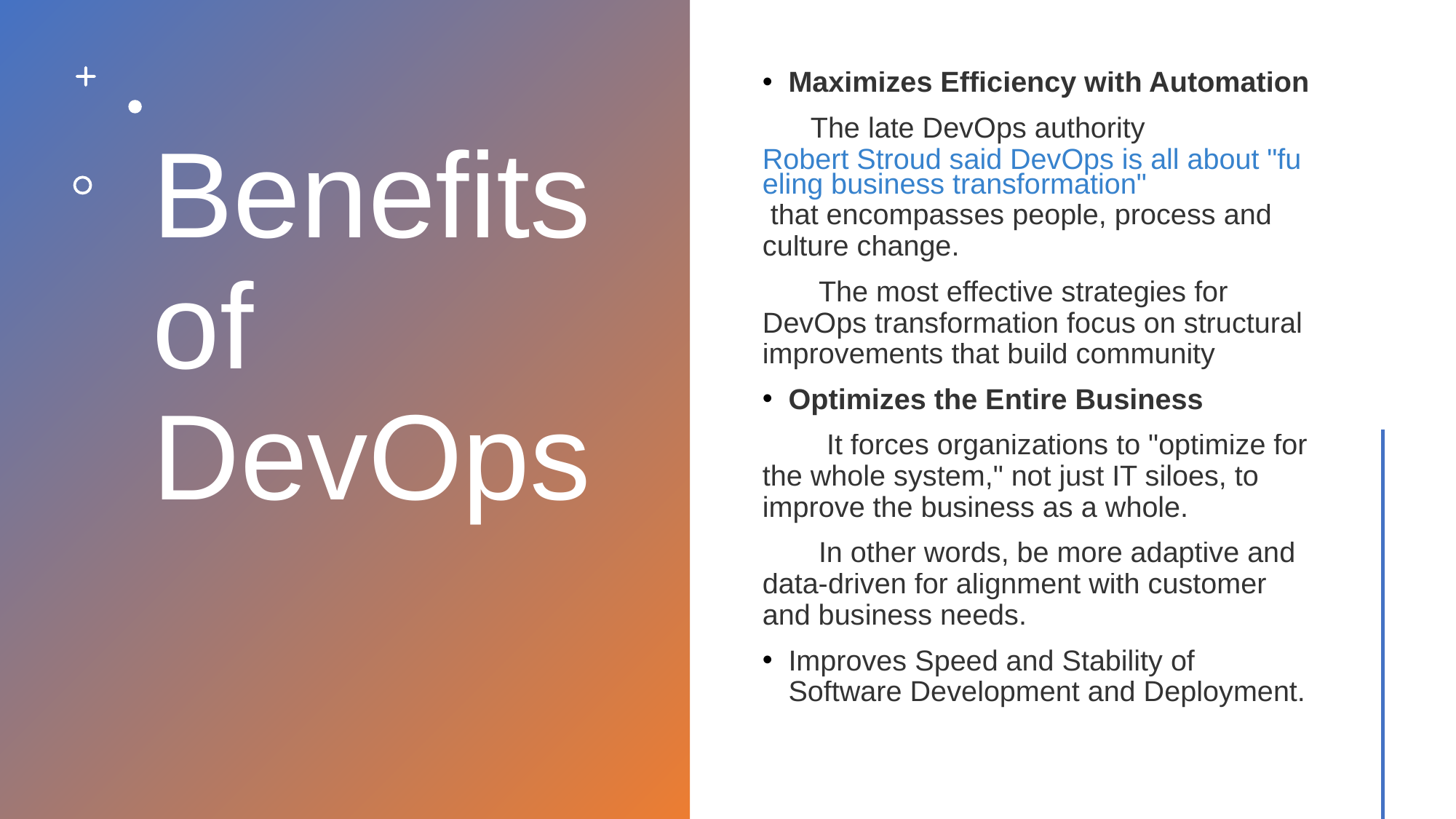

# Benefits of DevOps
Maximizes Efficiency with Automation
      The late DevOps authority Robert Stroud said DevOps is all about "fueling business transformation" that encompasses people, process and culture change.
       The most effective strategies for DevOps transformation focus on structural improvements that build community
Optimizes the Entire Business
        It forces organizations to "optimize for the whole system," not just IT siloes, to improve the business as a whole.
       In other words, be more adaptive and data-driven for alignment with customer and business needs.
Improves Speed and Stability of Software Development and Deployment.